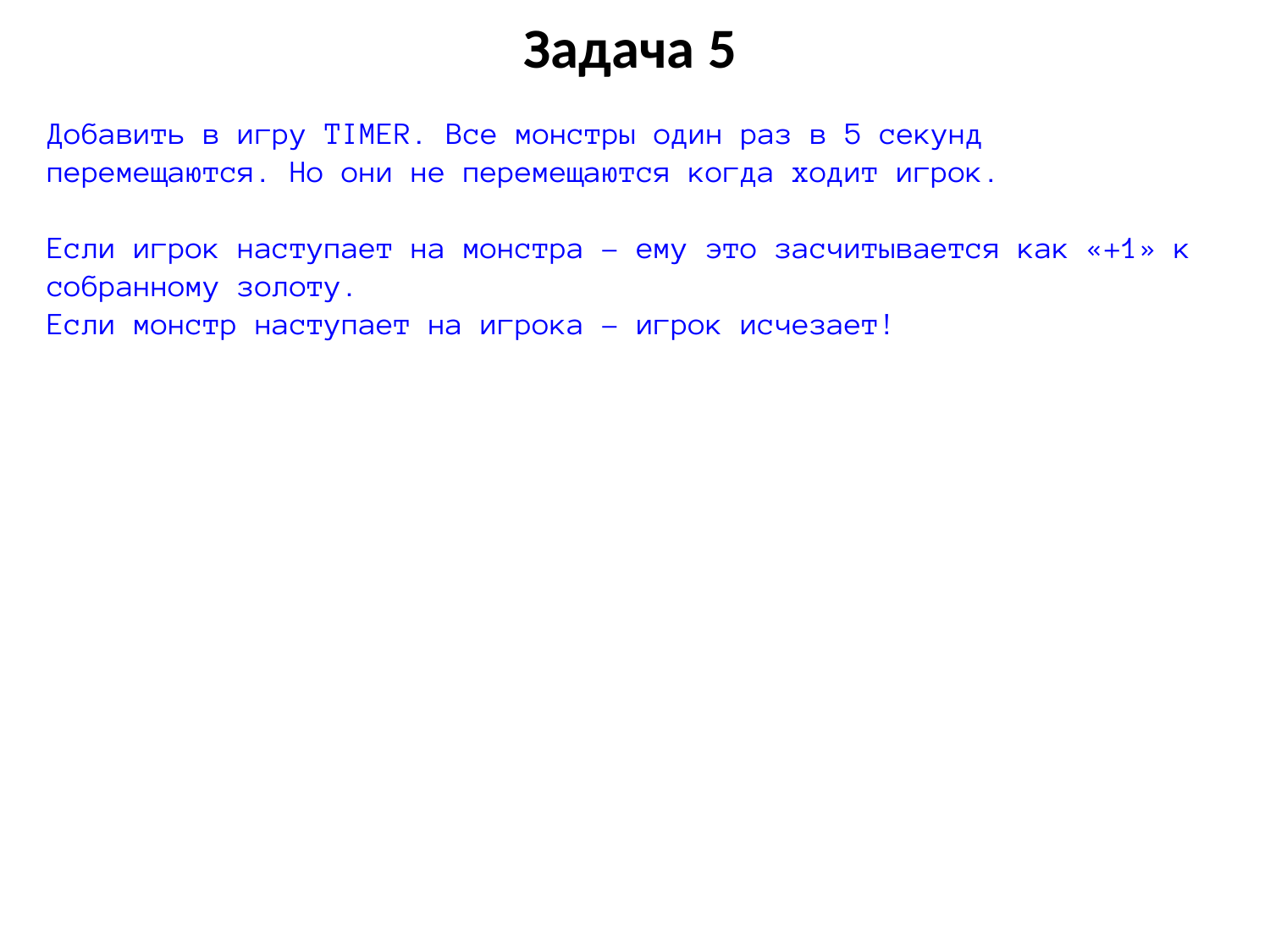

# Задача 5
Добавить в игру TIMER. Все монстры один раз в 5 секунд перемещаются. Но они не перемещаются когда ходит игрок.

Если игрок наступает на монстра – ему это засчитывается как «+1» к собранному золоту.
Если монстр наступает на игрока – игрок исчезает!